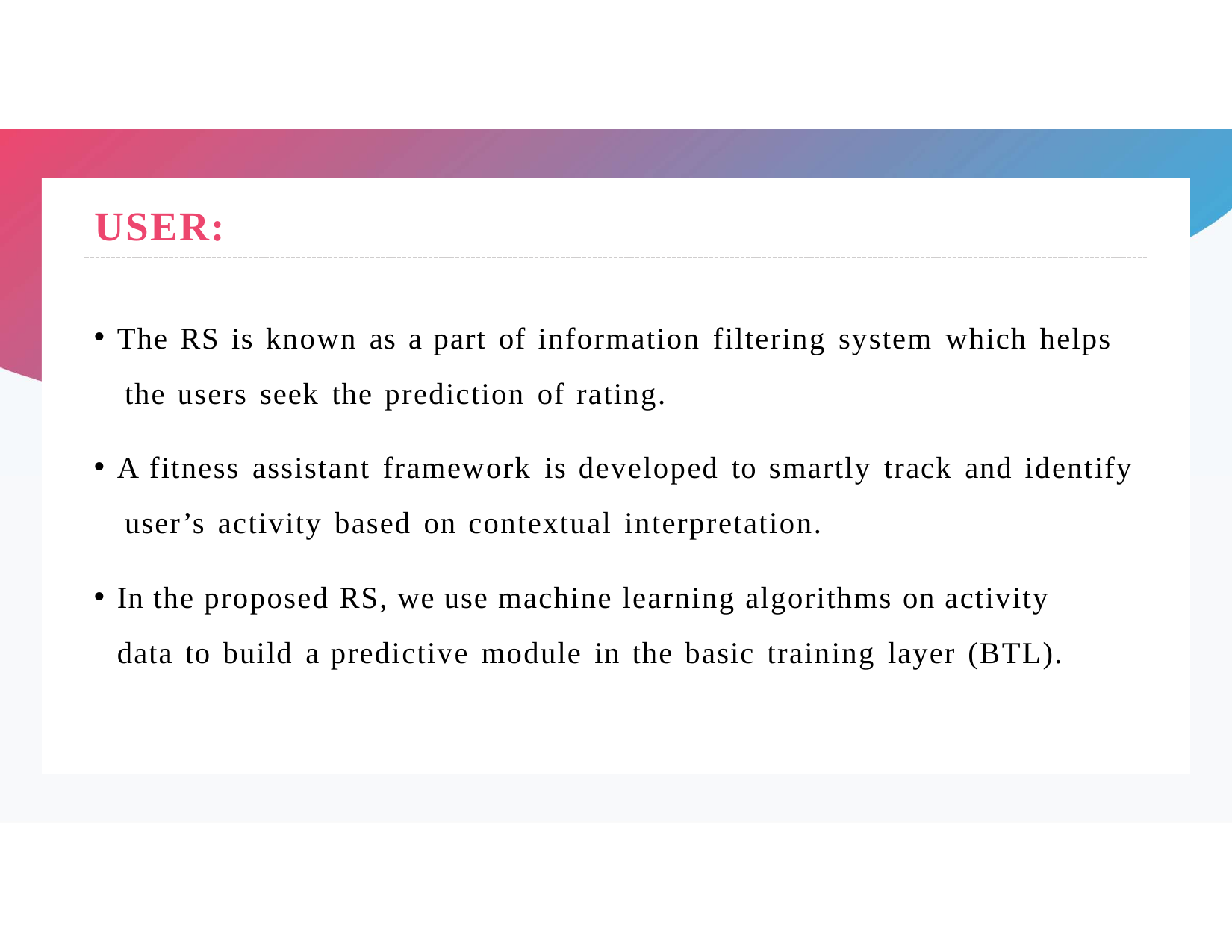

# USER:
The RS is known as a part of information filtering system which helps  the users seek the prediction of rating.
A fitness assistant framework is developed to smartly track and identify  user’s activity based on contextual interpretation.
In the proposed RS, we use machine learning algorithms on activity  data to build a predictive module in the basic training layer (BTL).